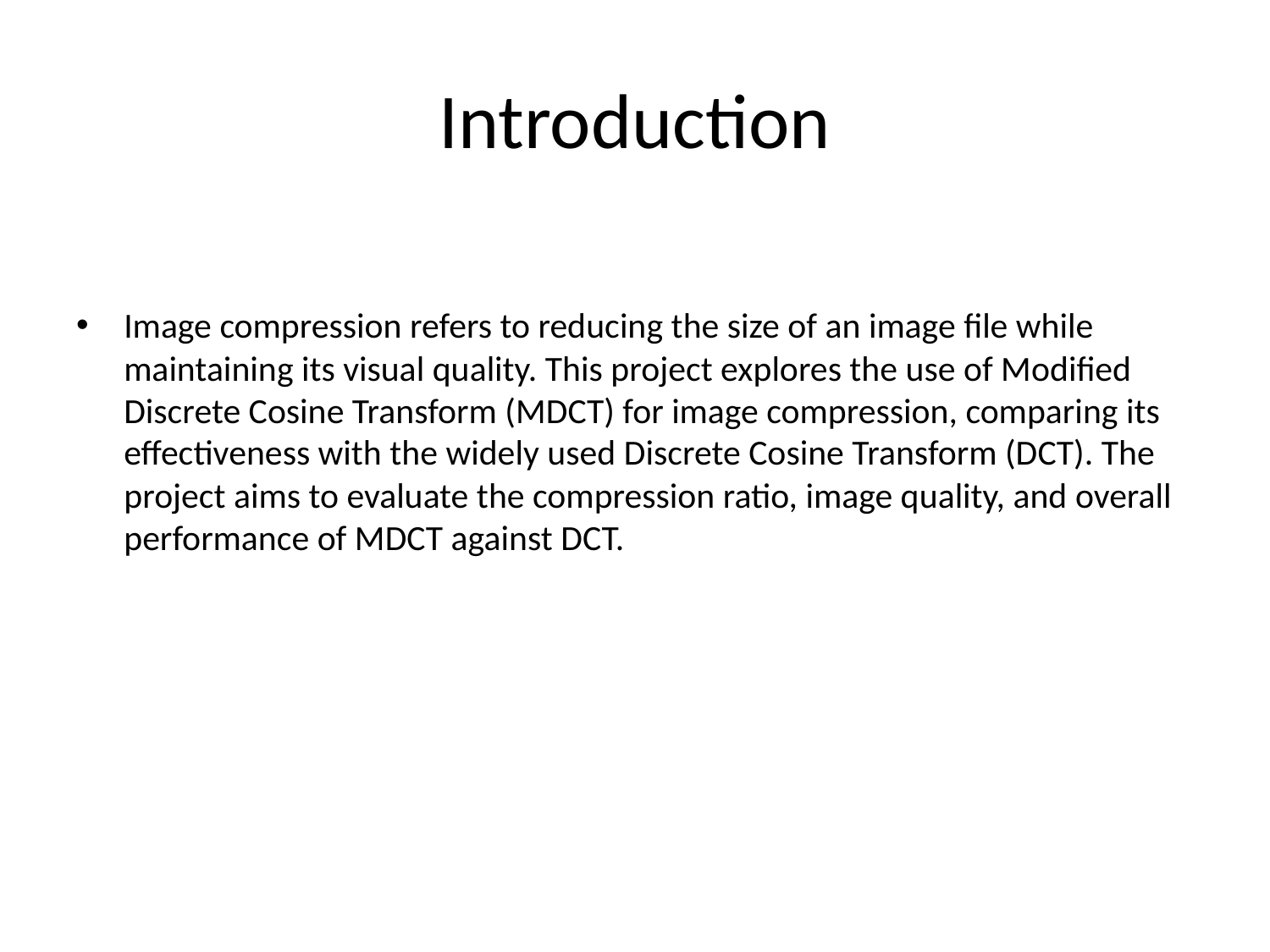

# Introduction

Image compression refers to reducing the size of an image file while maintaining its visual quality. This project explores the use of Modified Discrete Cosine Transform (MDCT) for image compression, comparing its effectiveness with the widely used Discrete Cosine Transform (DCT). The project aims to evaluate the compression ratio, image quality, and overall performance of MDCT against DCT.